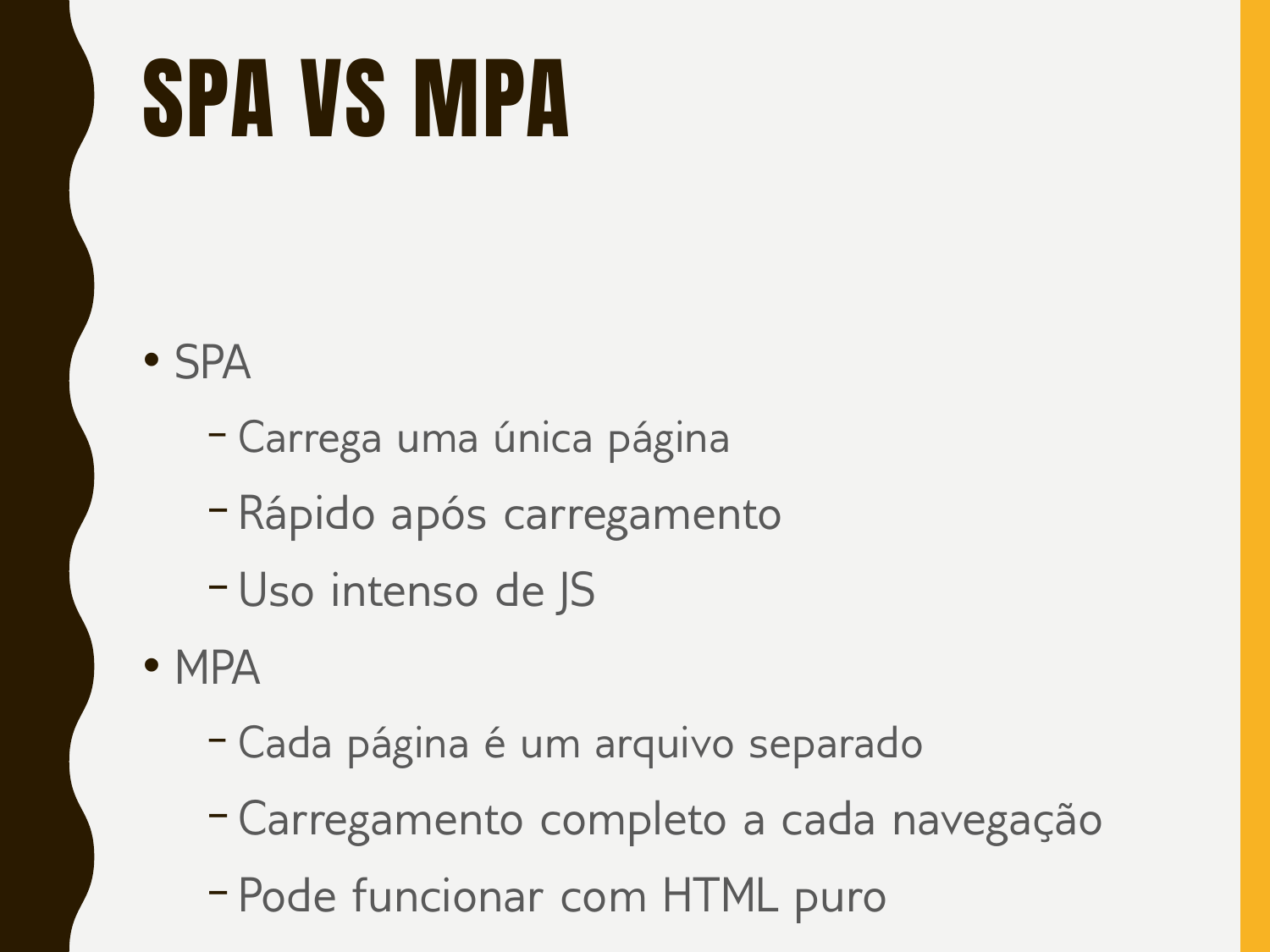

# SPA vs MPA
SPA
Carrega uma única página
Rápido após carregamento
Uso intenso de JS
MPA
Cada página é um arquivo separado
Carregamento completo a cada navegação
Pode funcionar com HTML puro